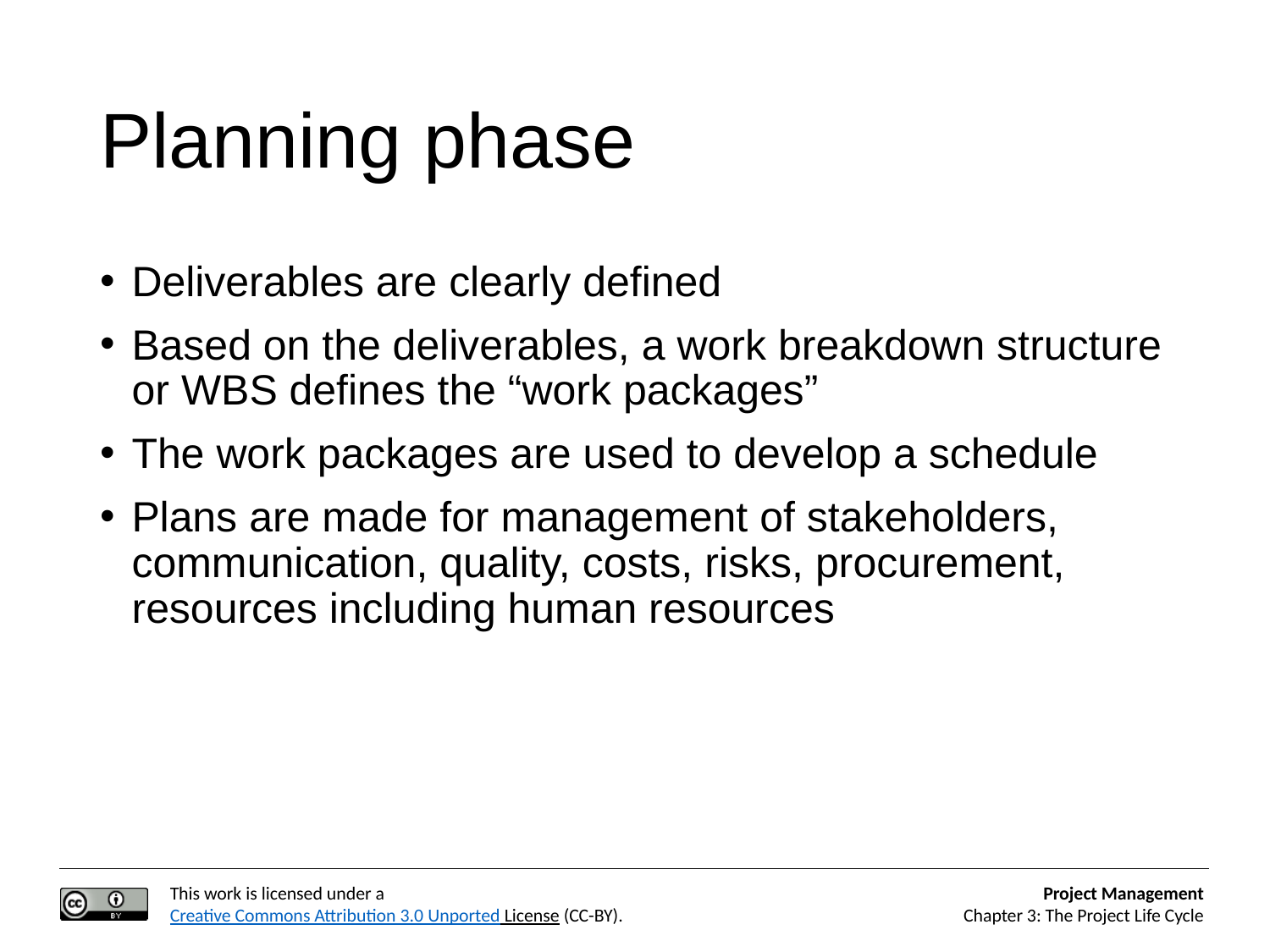

# Planning phase
Deliverables are clearly defined
Based on the deliverables, a work breakdown structure or WBS defines the “work packages”
The work packages are used to develop a schedule
Plans are made for management of stakeholders, communication, quality, costs, risks, procurement, resources including human resources